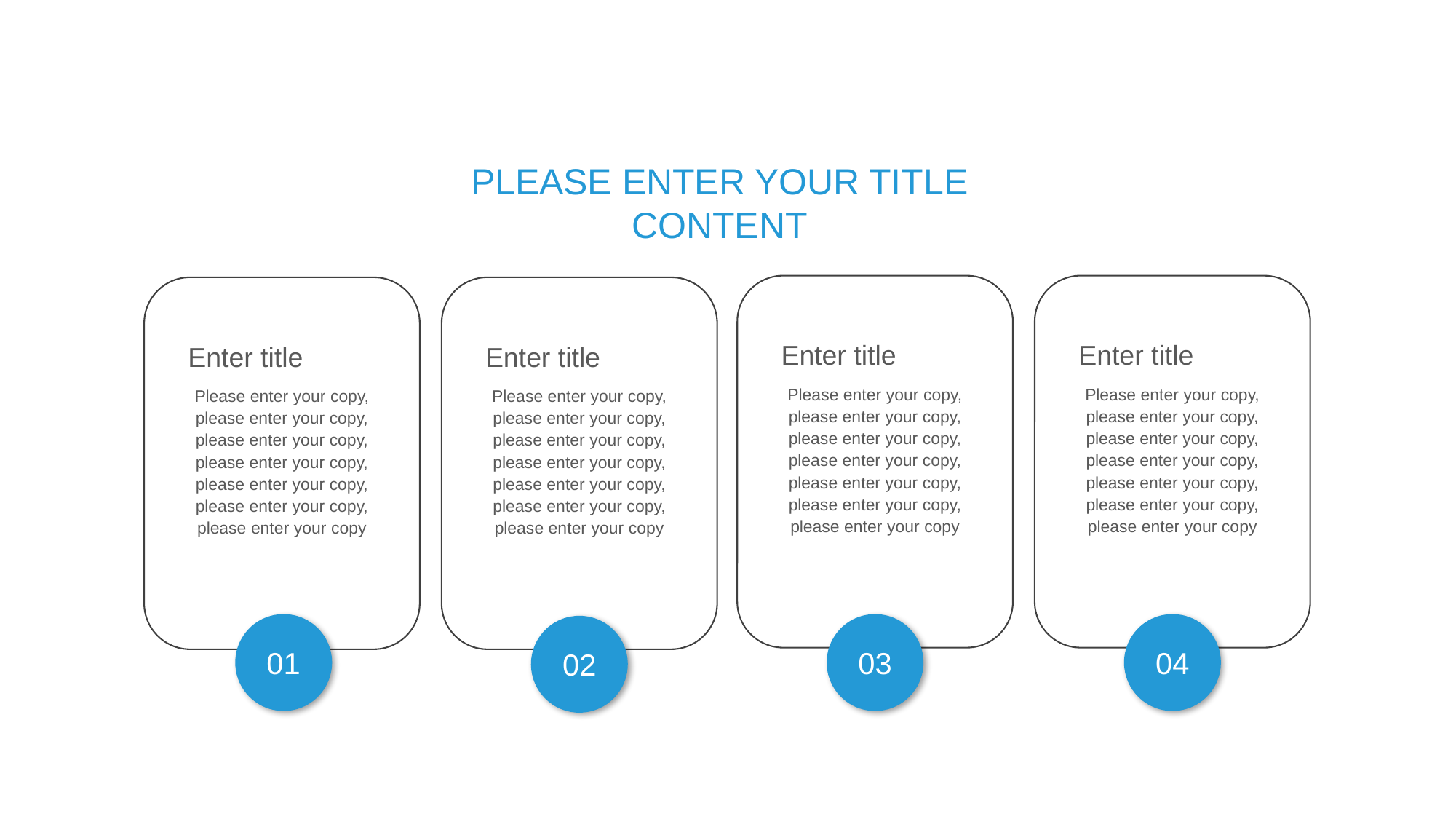

Please enter your title content

Enter title
Please enter your copy, please enter your copy, please enter your copy, please enter your copy, please enter your copy, please enter your copy, please enter your copy

Enter title
Please enter your copy, please enter your copy, please enter your copy, please enter your copy, please enter your copy, please enter your copy, please enter your copy

Enter title
Please enter your copy, please enter your copy, please enter your copy, please enter your copy, please enter your copy, please enter your copy, please enter your copy

Enter title
Please enter your copy, please enter your copy, please enter your copy, please enter your copy, please enter your copy, please enter your copy, please enter your copy
01
03
04
02